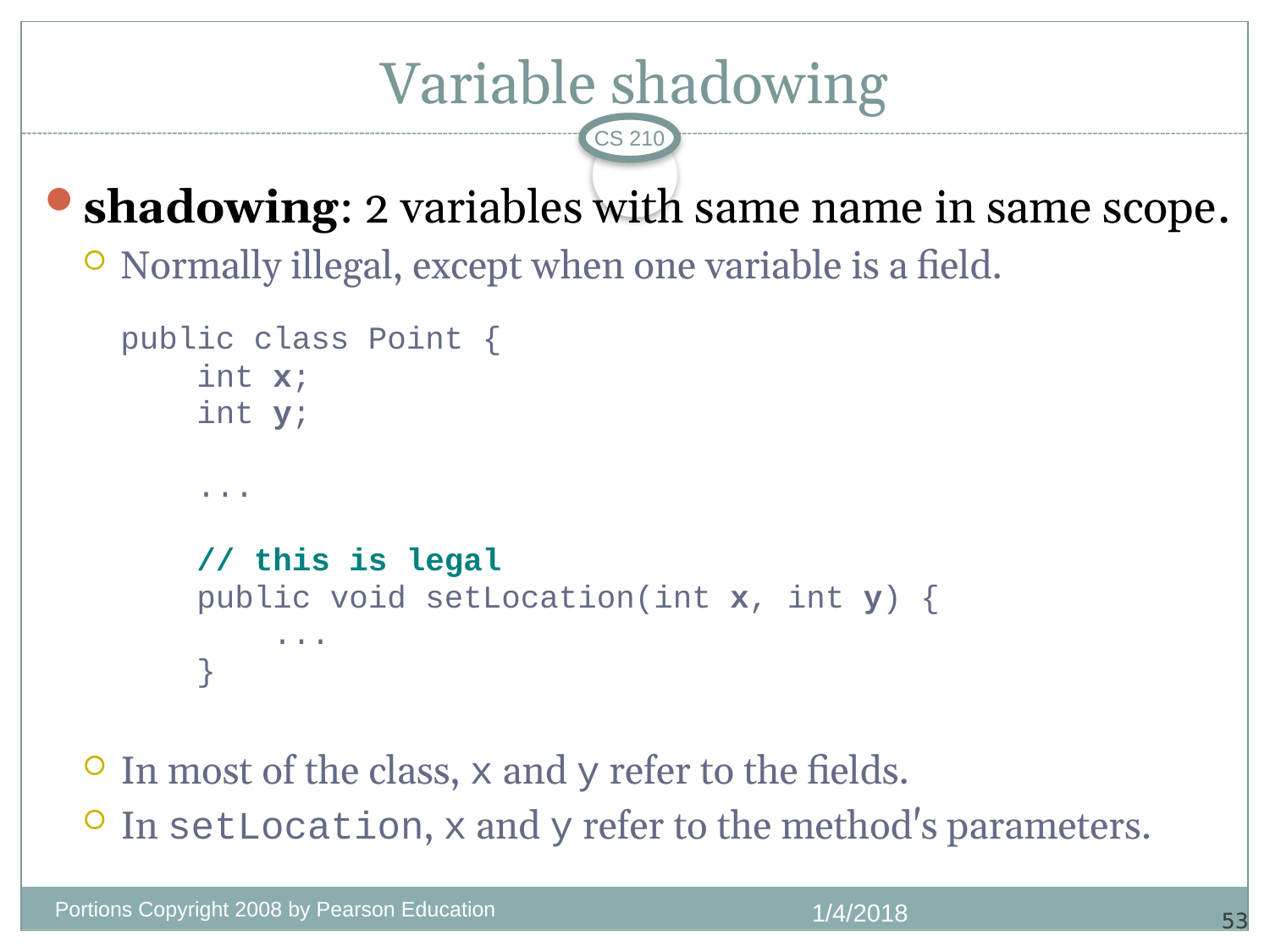

# Variable shadowing
CS 210
shadowing: 2 variables with same name in same scope.
Normally illegal, except when one variable is a field.

	public class Point {
	    int x;
	    int y;

	    ...

	    // this is legal
	    public void setLocation(int x, int y) {
	        ...
	    }

In most of the class, x and y refer to the fields.
In setLocation, x and y refer to the method's parameters.
Portions Copyright 2008 by Pearson Education
1/4/2018